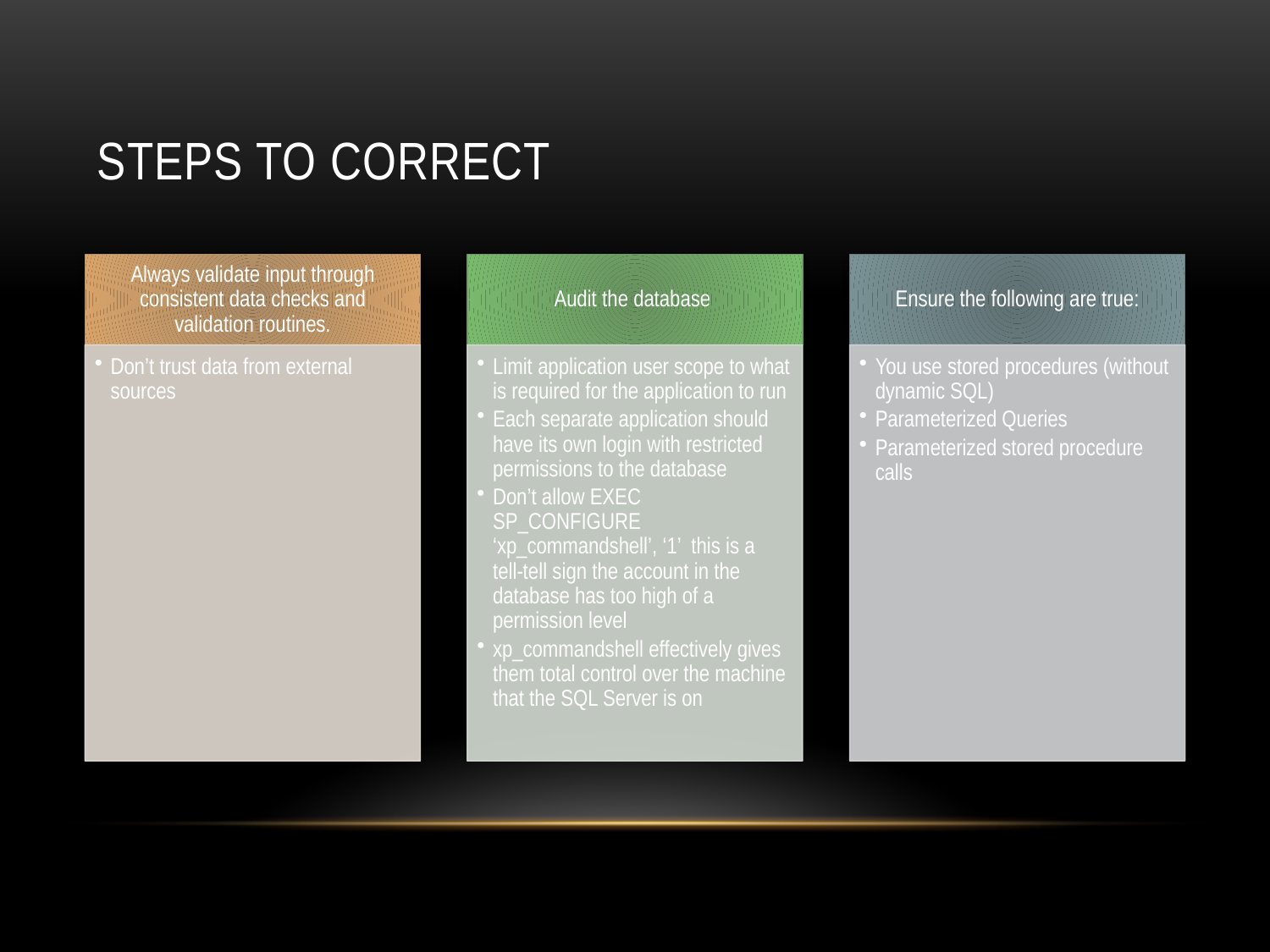

# Steps to correct
Always validate input through consistent data checks and validation routines.
Don’t trust data from external sources
Audit the database
Limit application user scope to what is required for the application to run
Each separate application should have its own login with restricted permissions to the database
Don’t allow EXEC SP_CONFIGURE ‘xp_commandshell’, ‘1’  this is a tell-tell sign the account in the database has too high of a permission level
xp_commandshell effectively gives them total control over the machine that the SQL Server is on
Ensure the following are true:
You use stored procedures (without dynamic SQL)
Parameterized Queries
Parameterized stored procedure calls